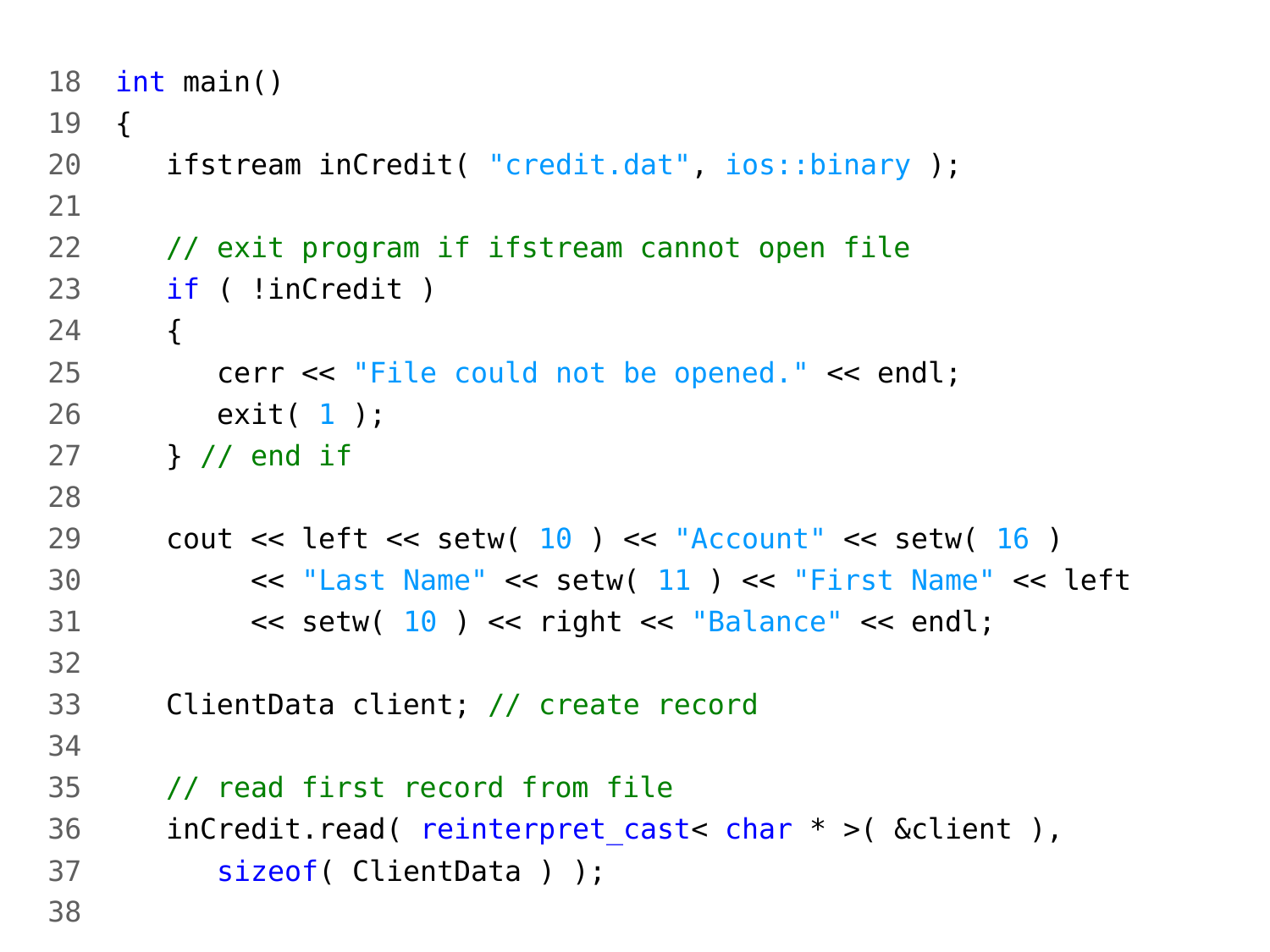

18  int main()
19  {
20     ifstream inCredit( "credit.dat", ios::binary );
21
22     // exit program if ifstream cannot open file
23     if ( !inCredit )
24     {
25        cerr << "File could not be opened." << endl;
26        exit( 1 );
27     } // end if
28
29     cout << left << setw( 10 ) << "Account" << setw( 16 )
30          << "Last Name" << setw( 11 ) << "First Name" << left
31          << setw( 10 ) << right << "Balance" << endl;
32
33     ClientData client; // create record
34
35     // read first record from file
36     inCredit.read( reinterpret_cast< char * >( &client ),
37        sizeof( ClientData ) );
38